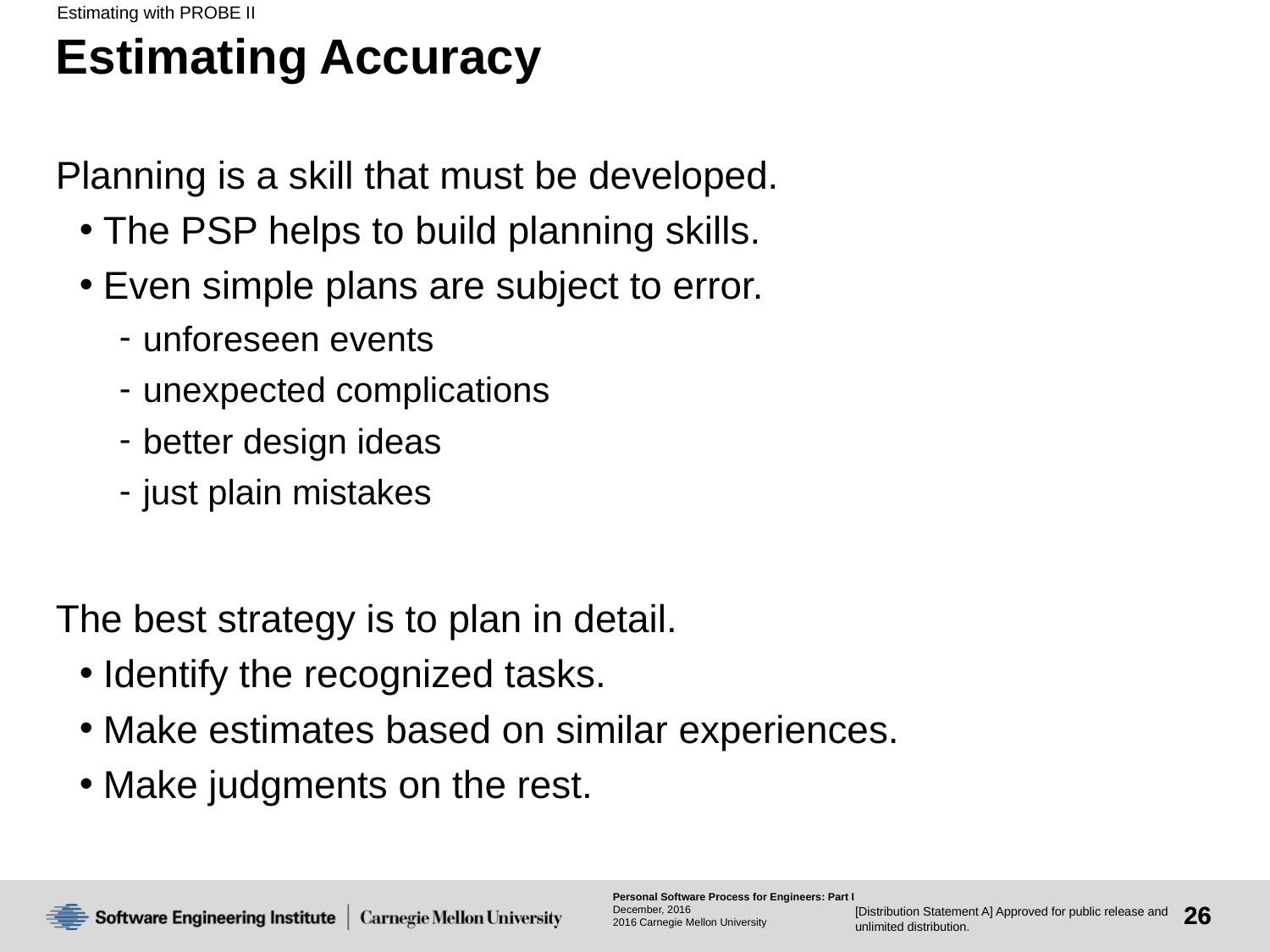

Estimating with PROBE II
# Estimating Accuracy
Planning is a skill that must be developed.
The PSP helps to build planning skills.
Even simple plans are subject to error.
unforeseen events
unexpected complications
better design ideas
just plain mistakes

The best strategy is to plan in detail.
Identify the recognized tasks.
Make estimates based on similar experiences.
Make judgments on the rest.